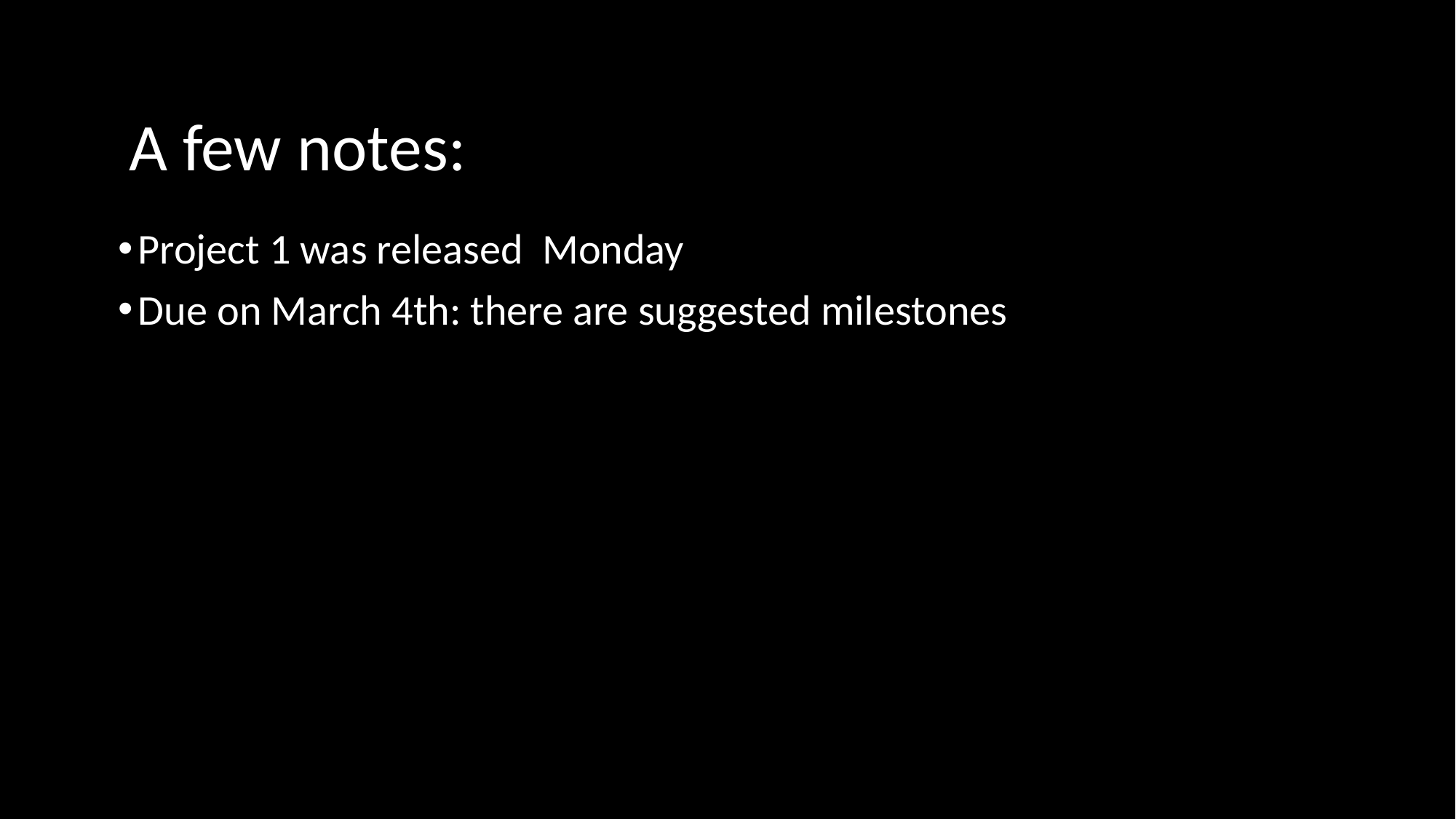

A few notes:
Project 1 was released  Monday
Due on March 4th: there are suggested milestones